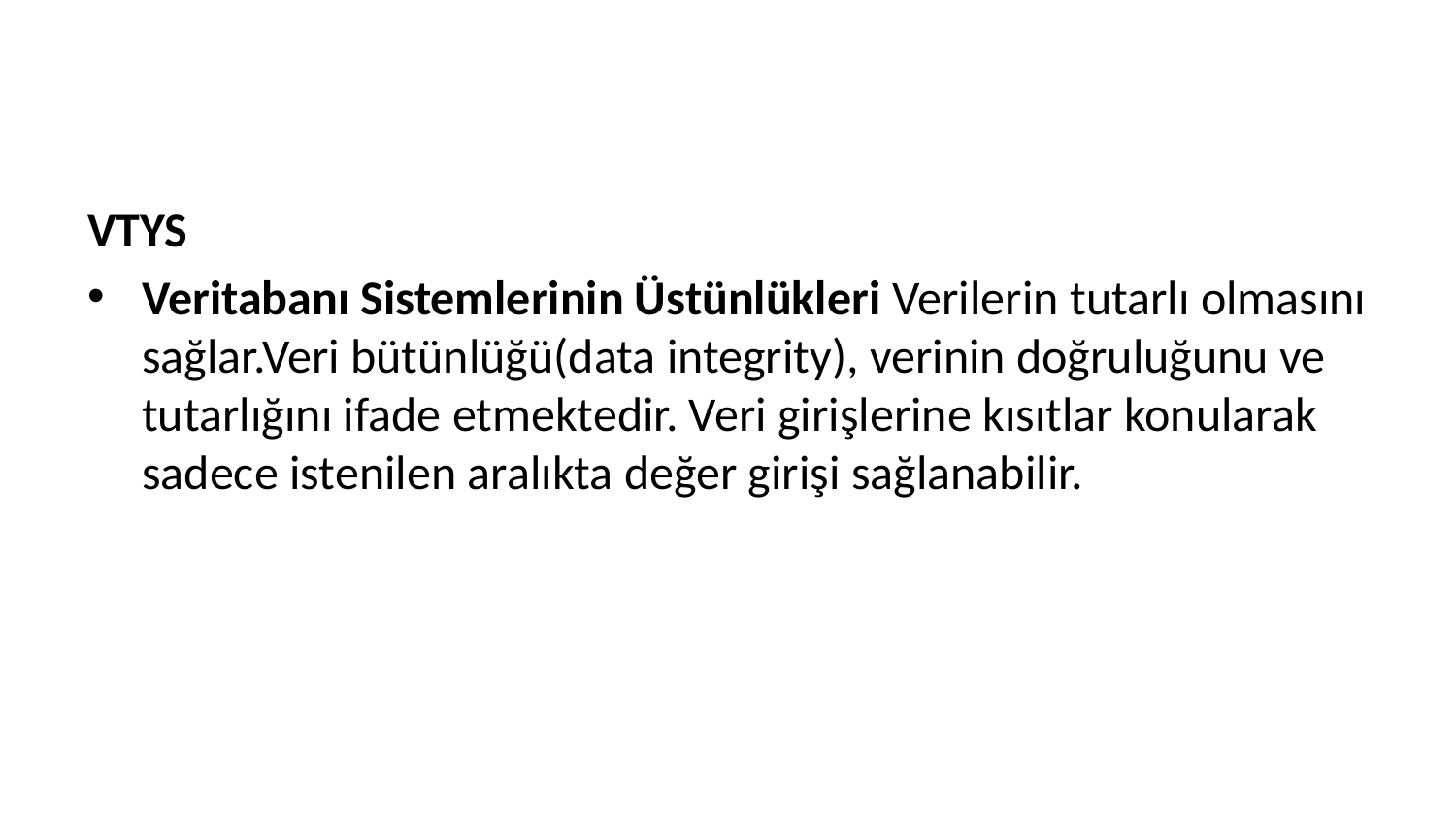

VTYS
Veritabanı Sistemlerinin Üstünlükleri Verilerin tutarlı olmasını sağlar.Veri bütünlüğü(data integrity), verinin doğruluğunu ve tutarlığını ifade etmektedir. Veri girişlerine kısıtlar konularak sadece istenilen aralıkta değer girişi sağlanabilir.